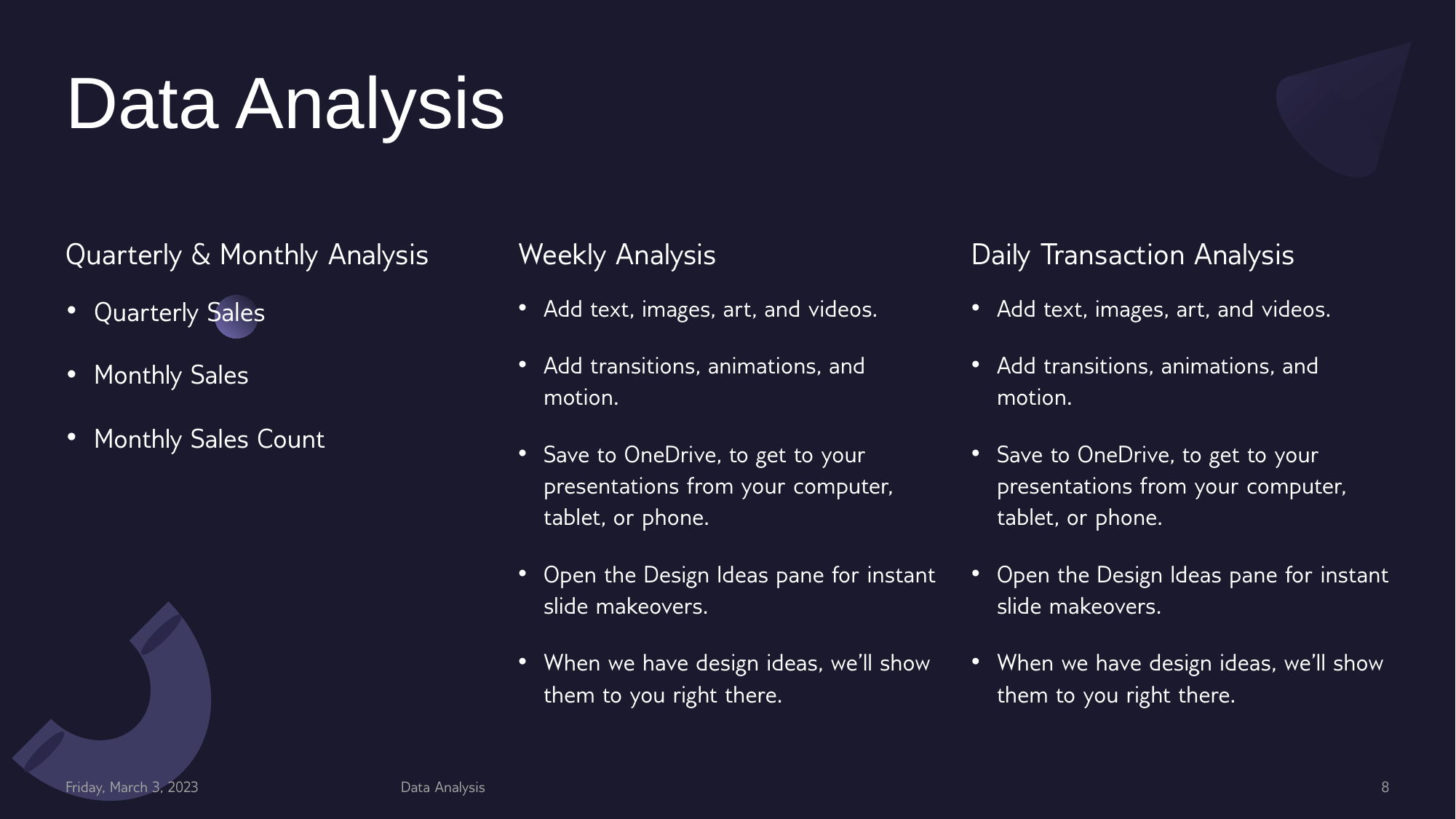

# Data Analysis
Quarterly & Monthly Analysis
Weekly Analysis
Daily Transaction Analysis
Add text, images, art, and videos.
Add transitions, animations, and motion.
Save to OneDrive, to get to your presentations from your computer, tablet, or phone.
Open the Design Ideas pane for instant slide makeovers.
When we have design ideas, we’ll show them to you right there.
Add text, images, art, and videos.
Add transitions, animations, and motion.
Save to OneDrive, to get to your presentations from your computer, tablet, or phone.
Open the Design Ideas pane for instant slide makeovers.
When we have design ideas, we’ll show them to you right there.
Quarterly Sales
Monthly Sales
Monthly Sales Count

Friday, March 3, 2023
Data Analysis
8